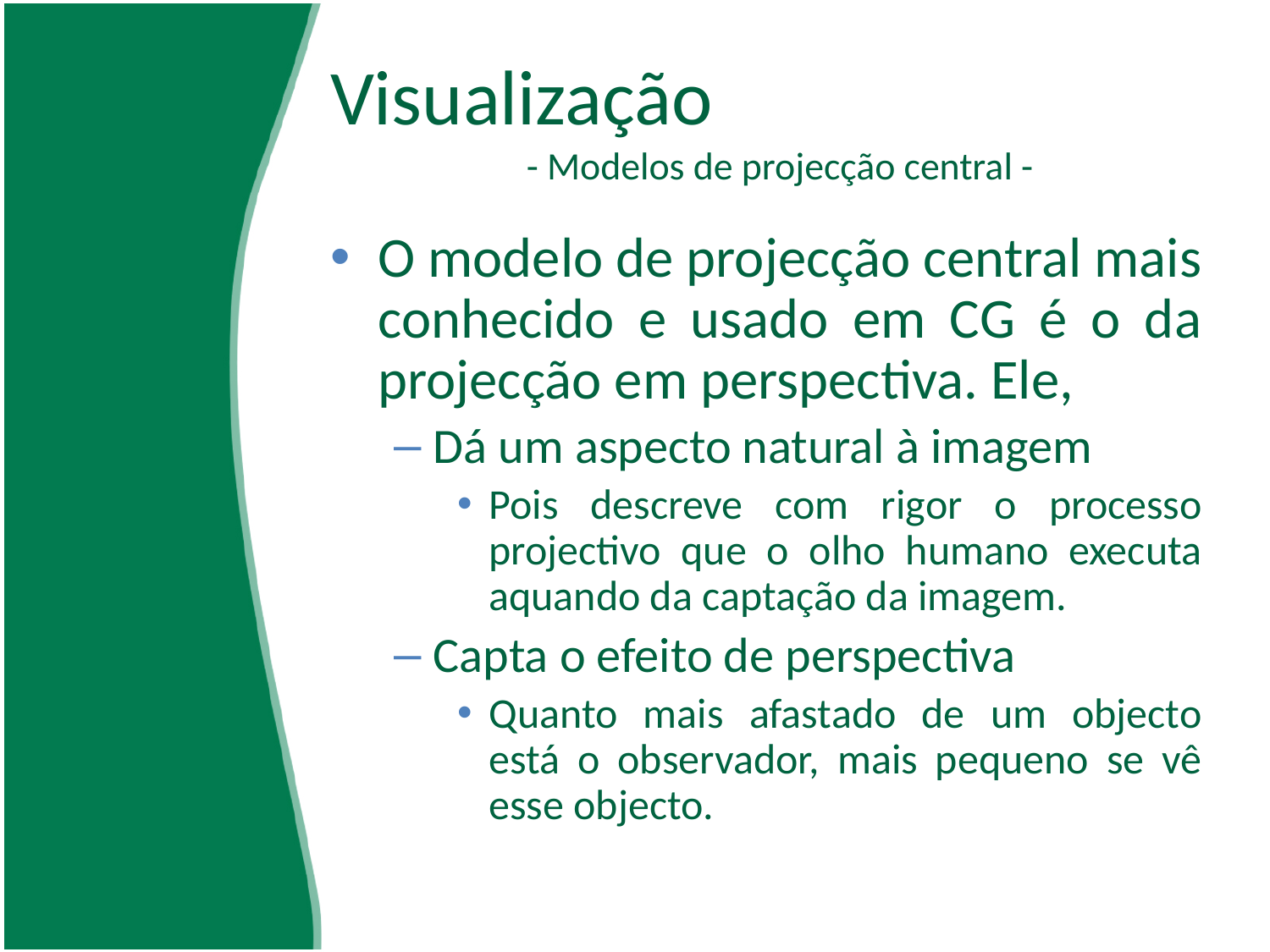

# Visualização - Modelos de projecção central -
O modelo de projecção central mais conhecido e usado em CG é o da projecção em perspectiva. Ele,
Dá um aspecto natural à imagem
Pois descreve com rigor o processo projectivo que o olho humano executa aquando da captação da imagem.
Capta o efeito de perspectiva
Quanto mais afastado de um objecto está o observador, mais pequeno se vê esse objecto.